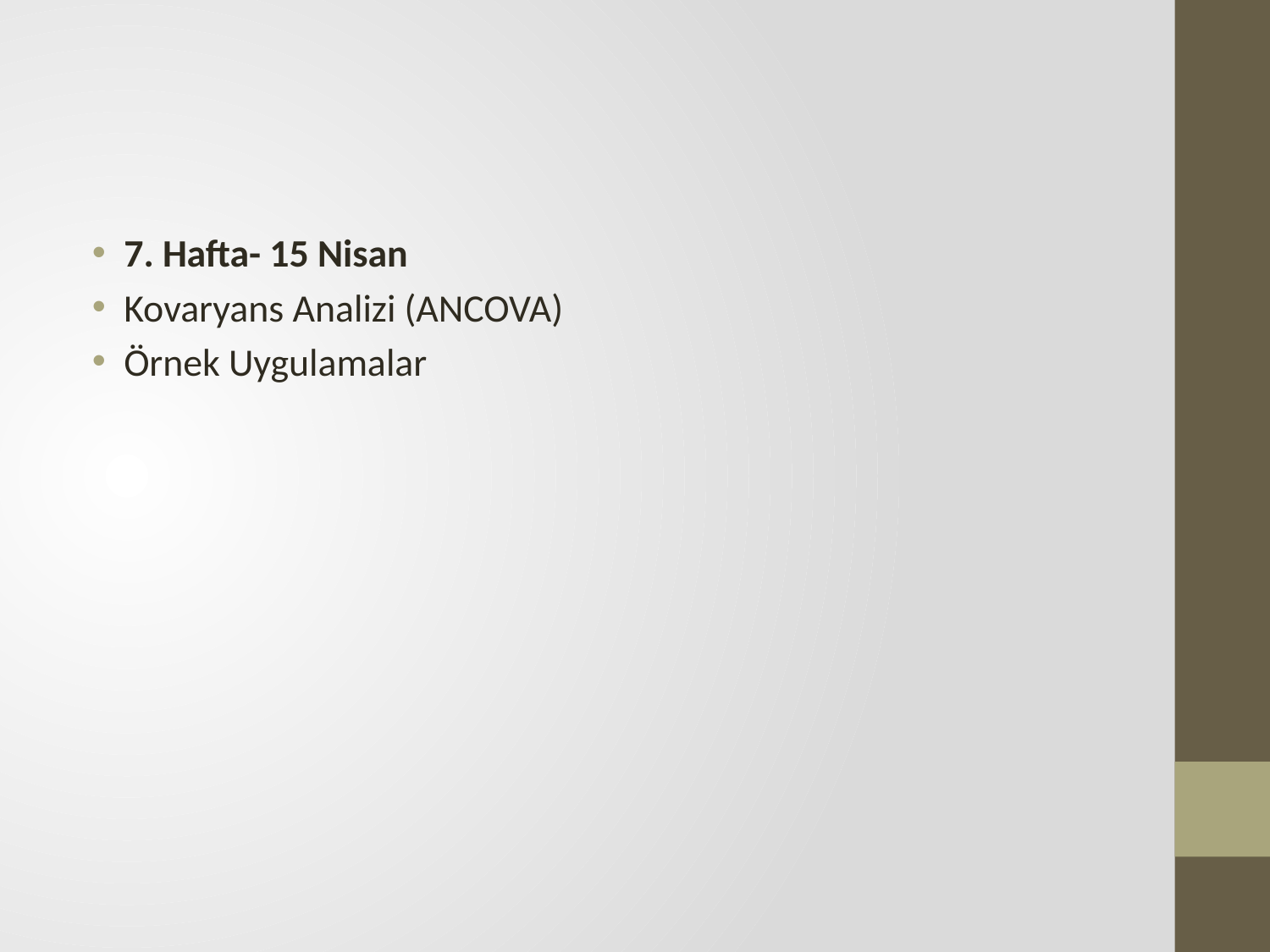

#
7. Hafta- 15 Nisan
Kovaryans Analizi (ANCOVA)
Örnek Uygulamalar